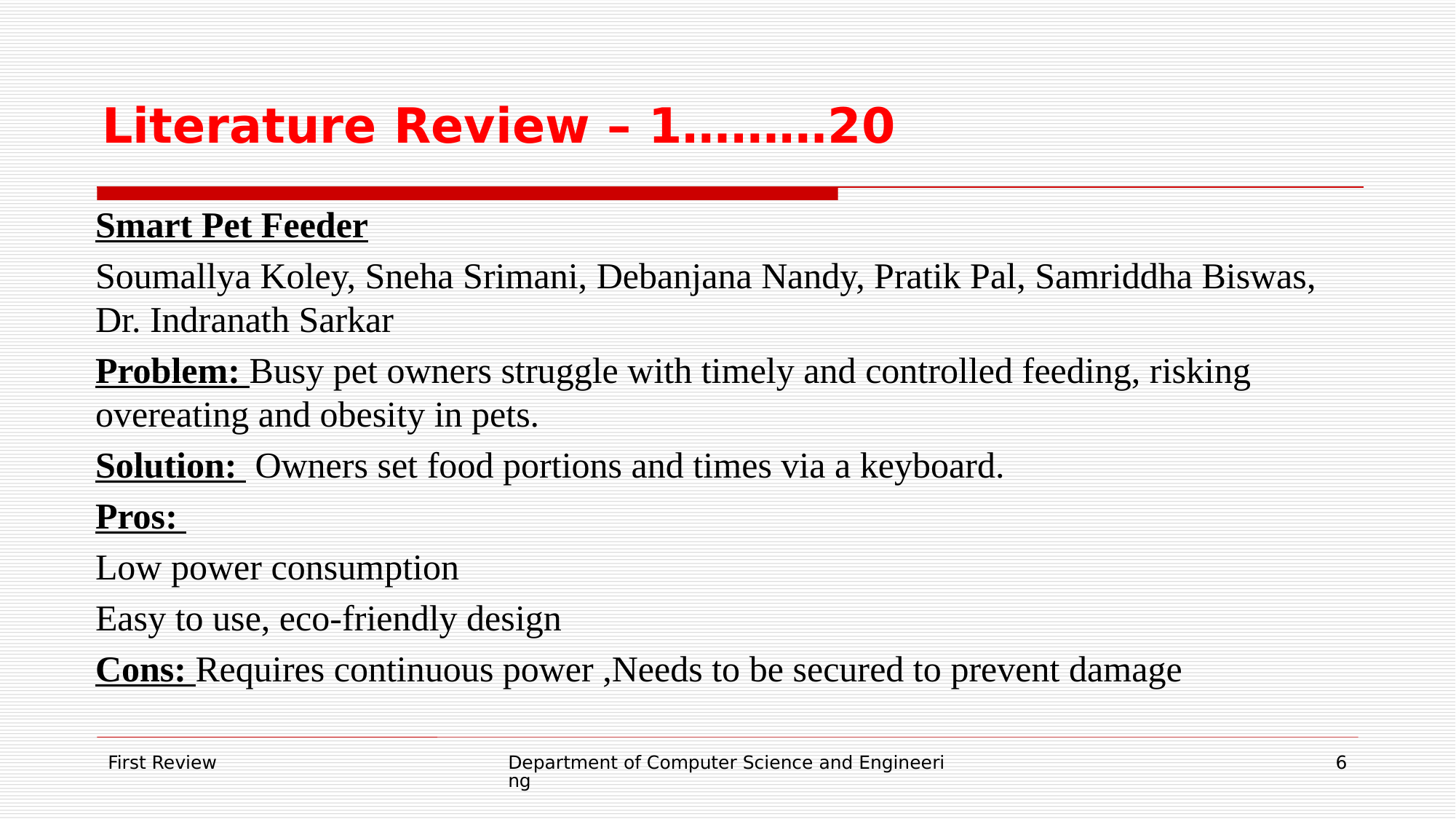

# Literature Review – 1………20
Smart Pet Feeder
Soumallya Koley, Sneha Srimani, Debanjana Nandy, Pratik Pal, Samriddha Biswas, Dr. Indranath Sarkar
Problem: Busy pet owners struggle with timely and controlled feeding, risking overeating and obesity in pets.
Solution:  Owners set food portions and times via a keyboard.
Pros:
Low power consumption
Easy to use, eco-friendly design
Cons: Requires continuous power ,Needs to be secured to prevent damage
First Review
Department of Computer Science and Engineering
6